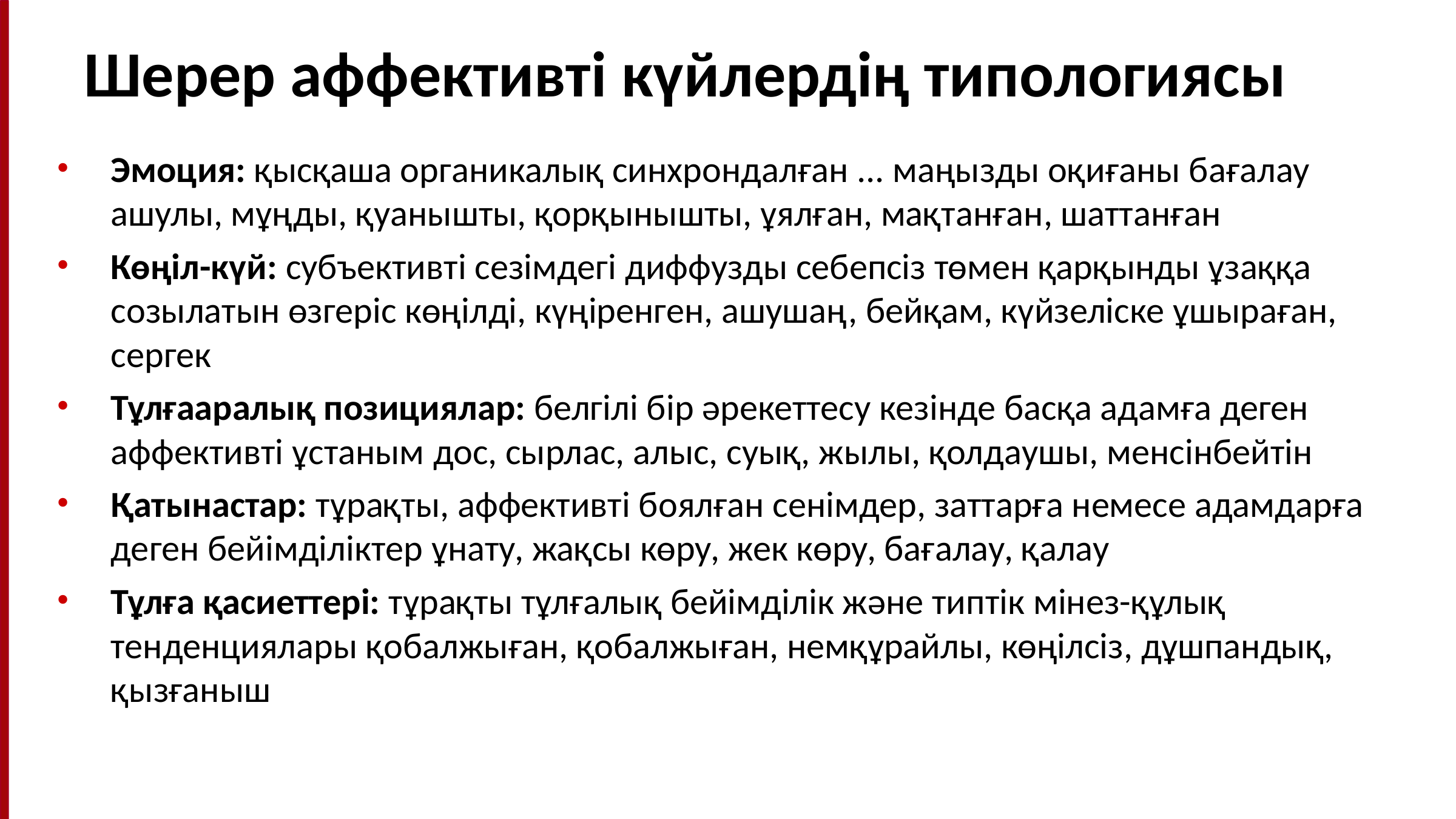

# Шерер аффективті күйлердің типологиясы
Эмоция: қысқаша органикалық синхрондалған ... маңызды оқиғаны бағалау ашулы, мұңды, қуанышты, қорқынышты, ұялған, мақтанған, шаттанған
Көңіл-күй: субъективті сезімдегі диффузды себепсіз төмен қарқынды ұзаққа созылатын өзгеріс көңілді, күңіренген, ашушаң, бейқам, күйзеліске ұшыраған, сергек
Тұлғааралық позициялар: белгілі бір әрекеттесу кезінде басқа адамға деген аффективті ұстаным дос, сырлас, алыс, суық, жылы, қолдаушы, менсінбейтін
Қатынастар: тұрақты, аффективті боялған сенімдер, заттарға немесе адамдарға деген бейімділіктер ұнату, жақсы көру, жек көру, бағалау, қалау
Тұлға қасиеттері: тұрақты тұлғалық бейімділік және типтік мінез-құлық тенденциялары қобалжыған, қобалжыған, немқұрайлы, көңілсіз, дұшпандық, қызғаныш